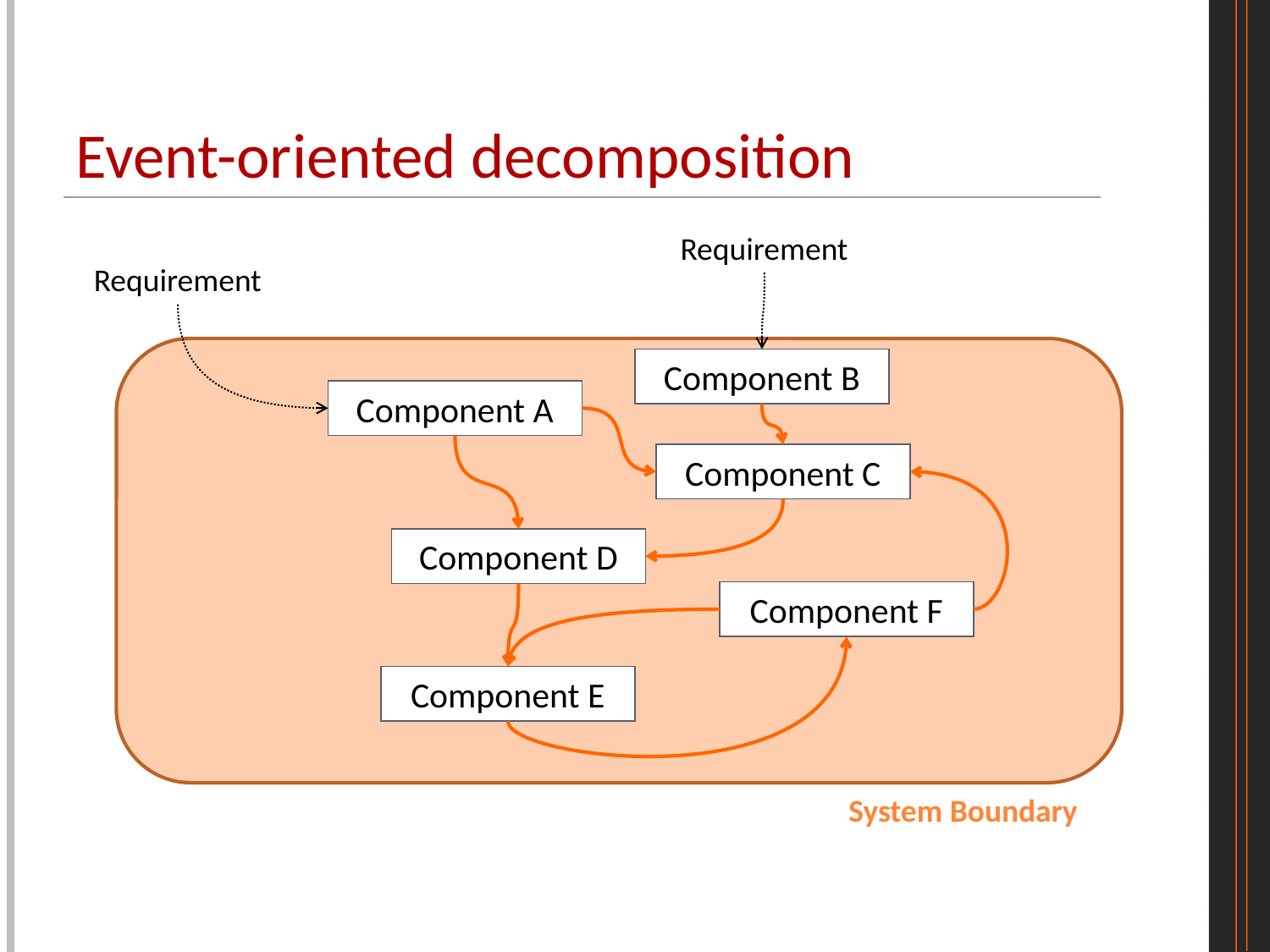

# Event-oriented decomposition
Requirement
Requirement

Component B
Component A
Component C
Component D
Component F
Component E
System Boundary